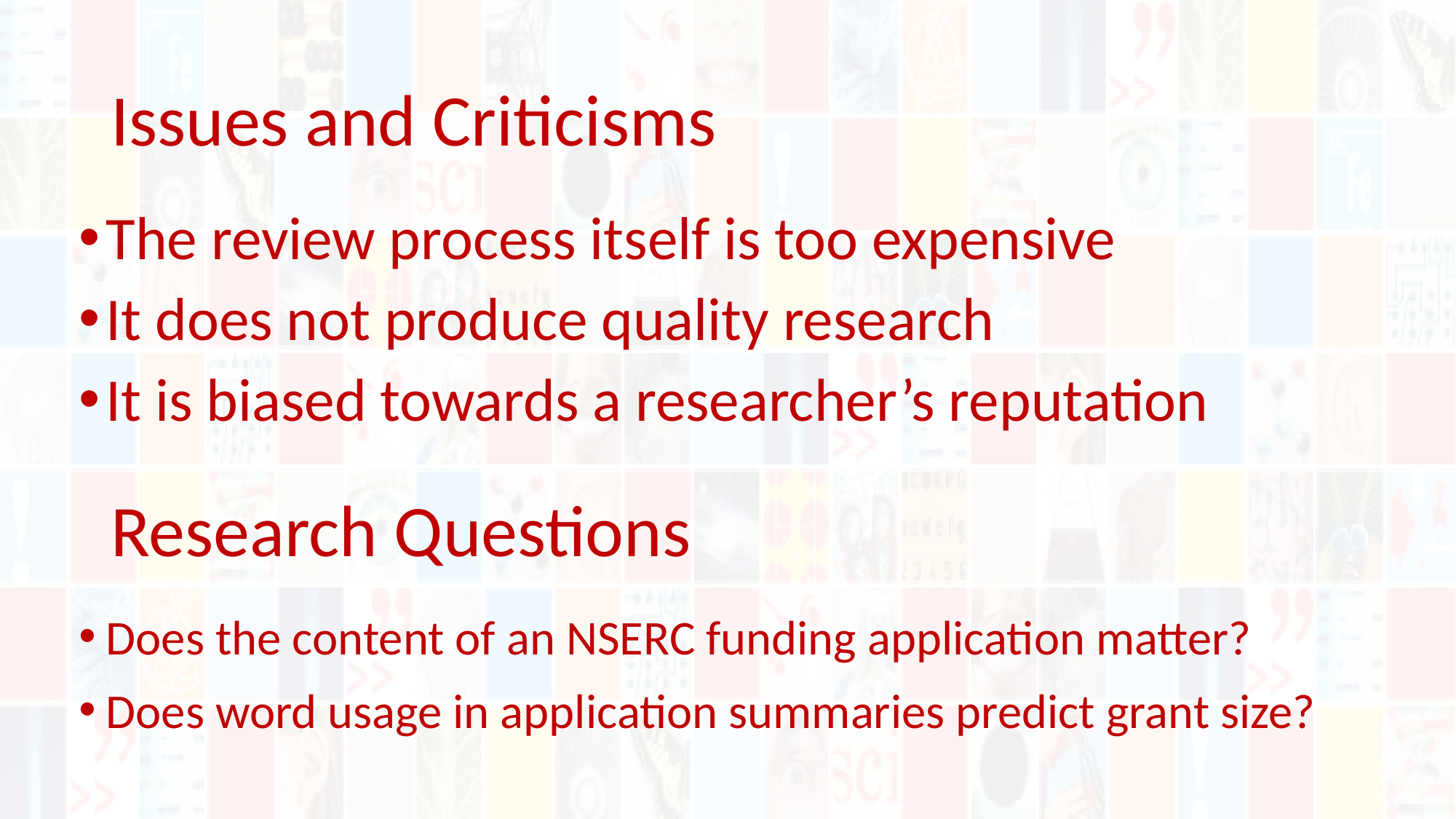

# Issues and Criticisms
The review process itself is too expensive
It does not produce quality research
It is biased towards a researcher’s reputation

Research Questions
Does the content of an NSERC funding application matter?
Does word usage in application summaries predict grant size?